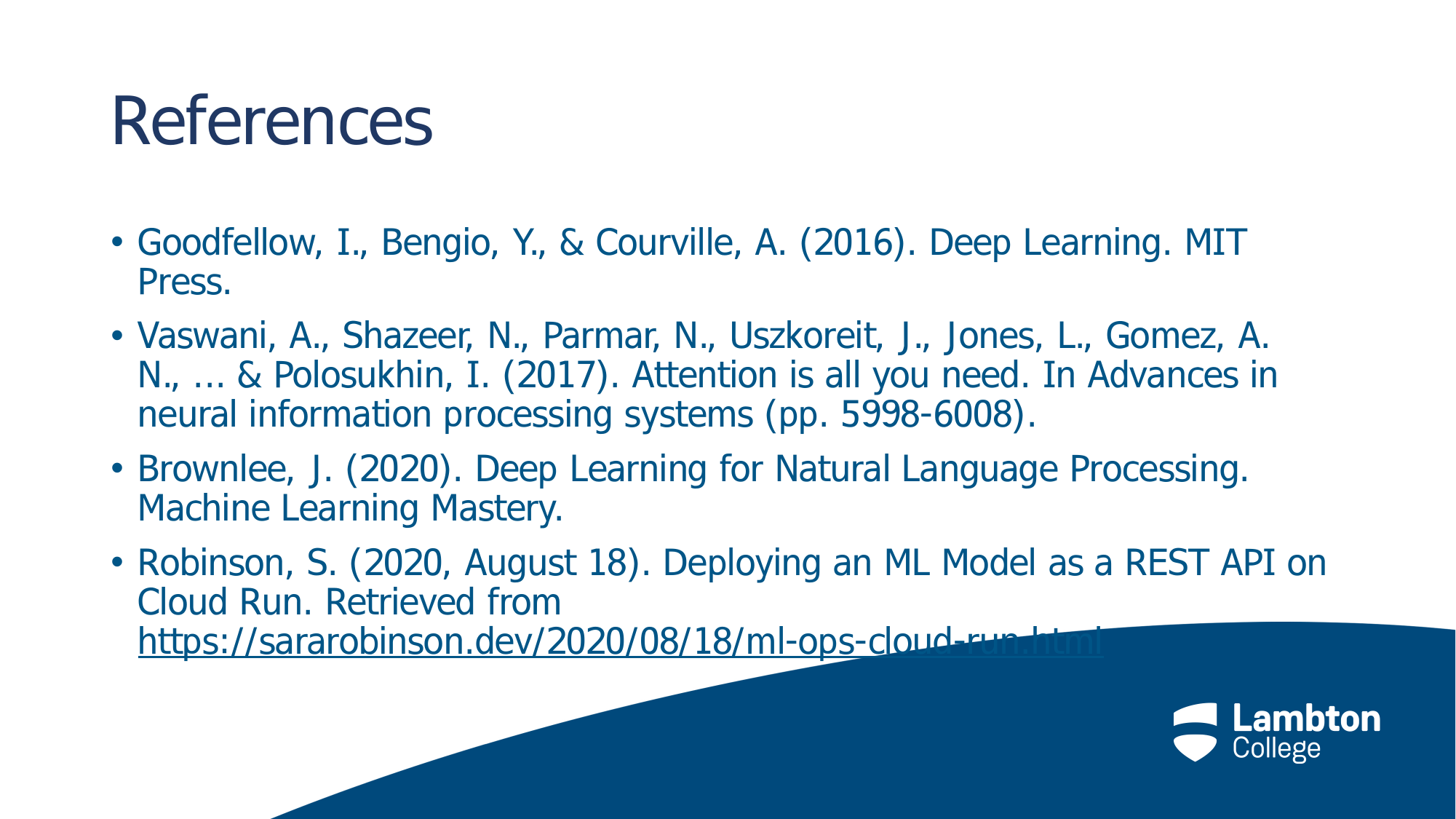

# References
Goodfellow, I., Bengio, Y., & Courville, A. (2016). Deep Learning. MIT Press.
Vaswani, A., Shazeer, N., Parmar, N., Uszkoreit, J., Jones, L., Gomez, A. N., ... & Polosukhin, I. (2017). Attention is all you need. In Advances in neural information processing systems (pp. 5998-6008).
Brownlee, J. (2020). Deep Learning for Natural Language Processing. Machine Learning Mastery.
Robinson, S. (2020, August 18). Deploying an ML Model as a REST API on Cloud Run. Retrieved from https://sararobinson.dev/2020/08/18/ml-ops-cloud-run.html